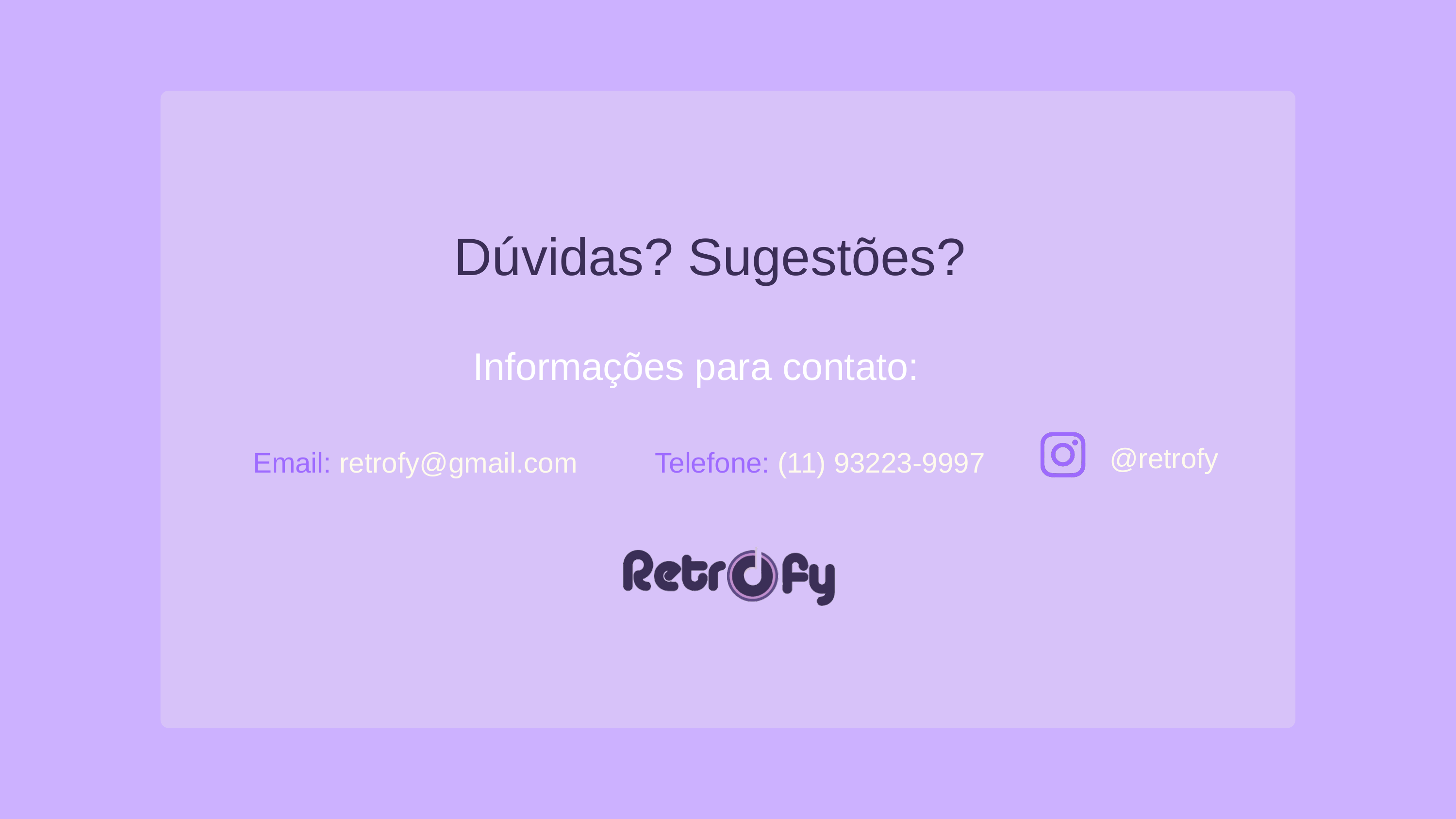

Dúvidas? Sugestões?
Informações para contato:

@retrofy
Email: retrofy@gmail.com
Telefone: (11) 93223-9997